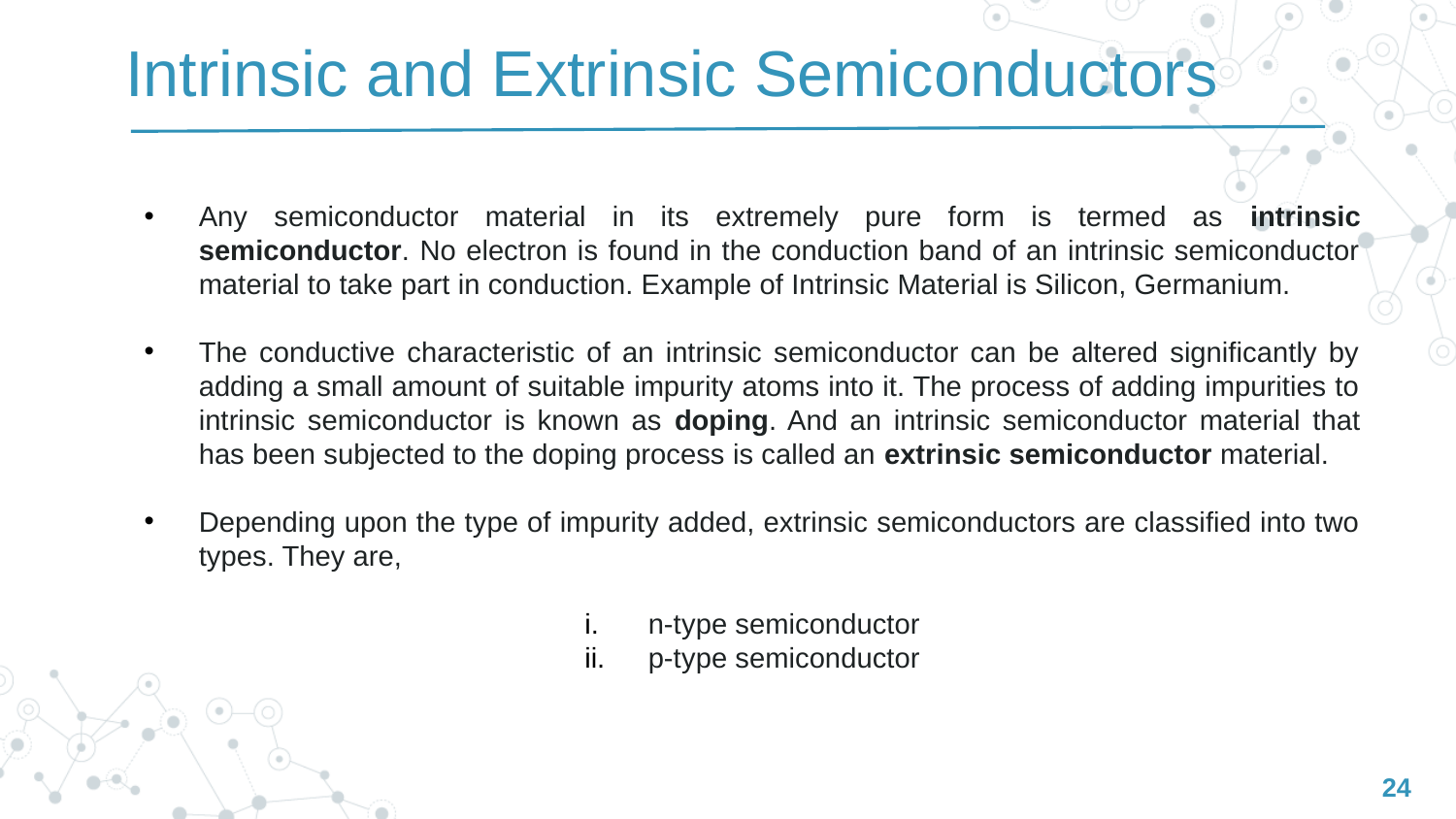

Intrinsic and Extrinsic Semiconductors
Any semiconductor material in its extremely pure form is termed as intrinsic semiconductor. No electron is found in the conduction band of an intrinsic semiconductor material to take part in conduction. Example of Intrinsic Material is Silicon, Germanium.

The conductive characteristic of an intrinsic semiconductor can be altered significantly by adding a small amount of suitable impurity atoms into it. The process of adding impurities to intrinsic semiconductor is known as doping. And an intrinsic semiconductor material that has been subjected to the doping process is called an extrinsic semiconductor material.

Depending upon the type of impurity added, extrinsic semiconductors are classified into two types. They are,

n-type semiconductor
p-type semiconductor
24